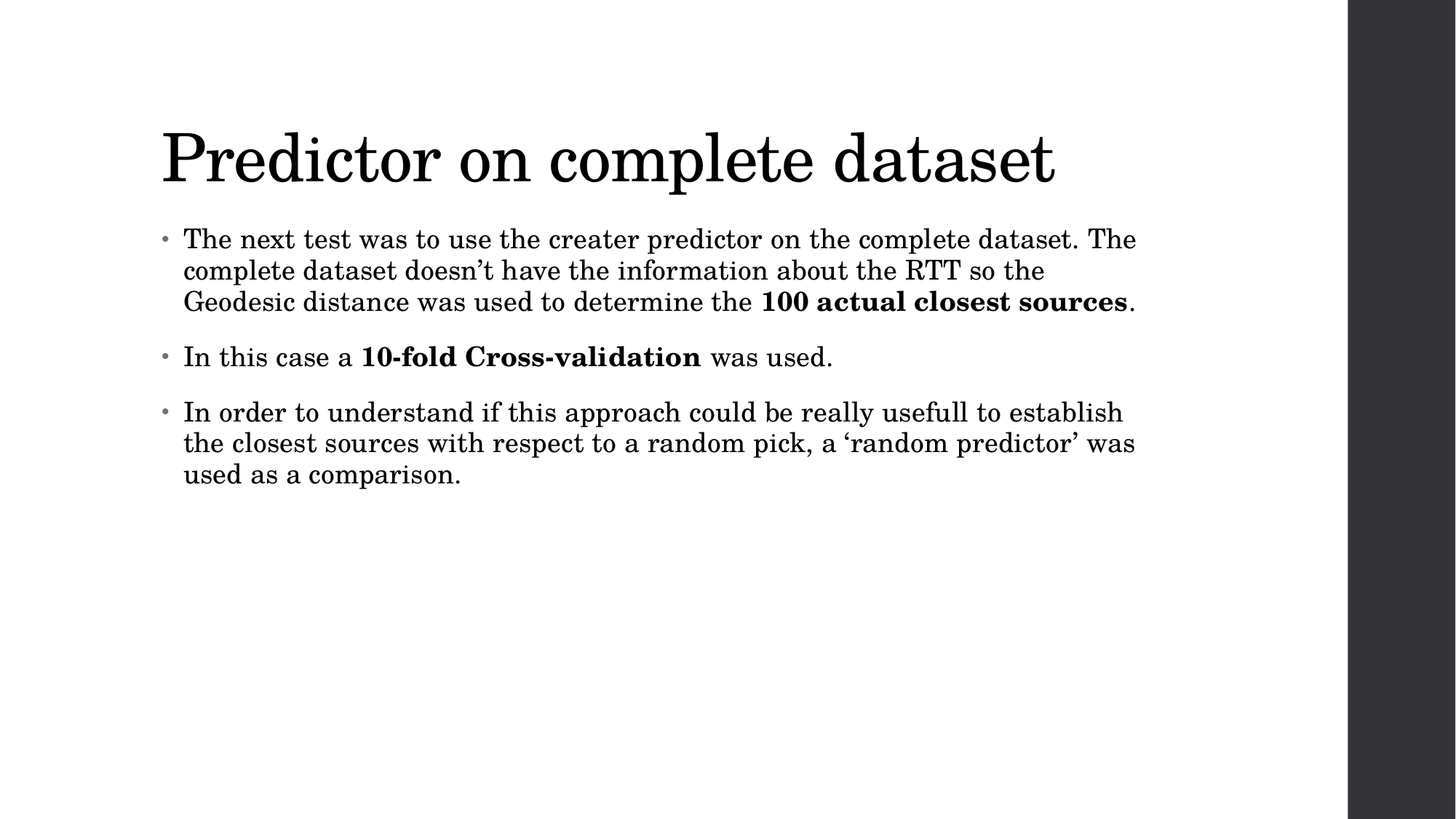

# Predictor on complete dataset
The next test was to use the creater predictor on the complete dataset. The complete dataset doesn’t have the information about the RTT so the Geodesic distance was used to determine the 100 actual closest sources.
In this case a 10-fold Cross-validation was used.
In order to understand if this approach could be really usefull to establish the closest sources with respect to a random pick, a ‘random predictor’ was used as a comparison.